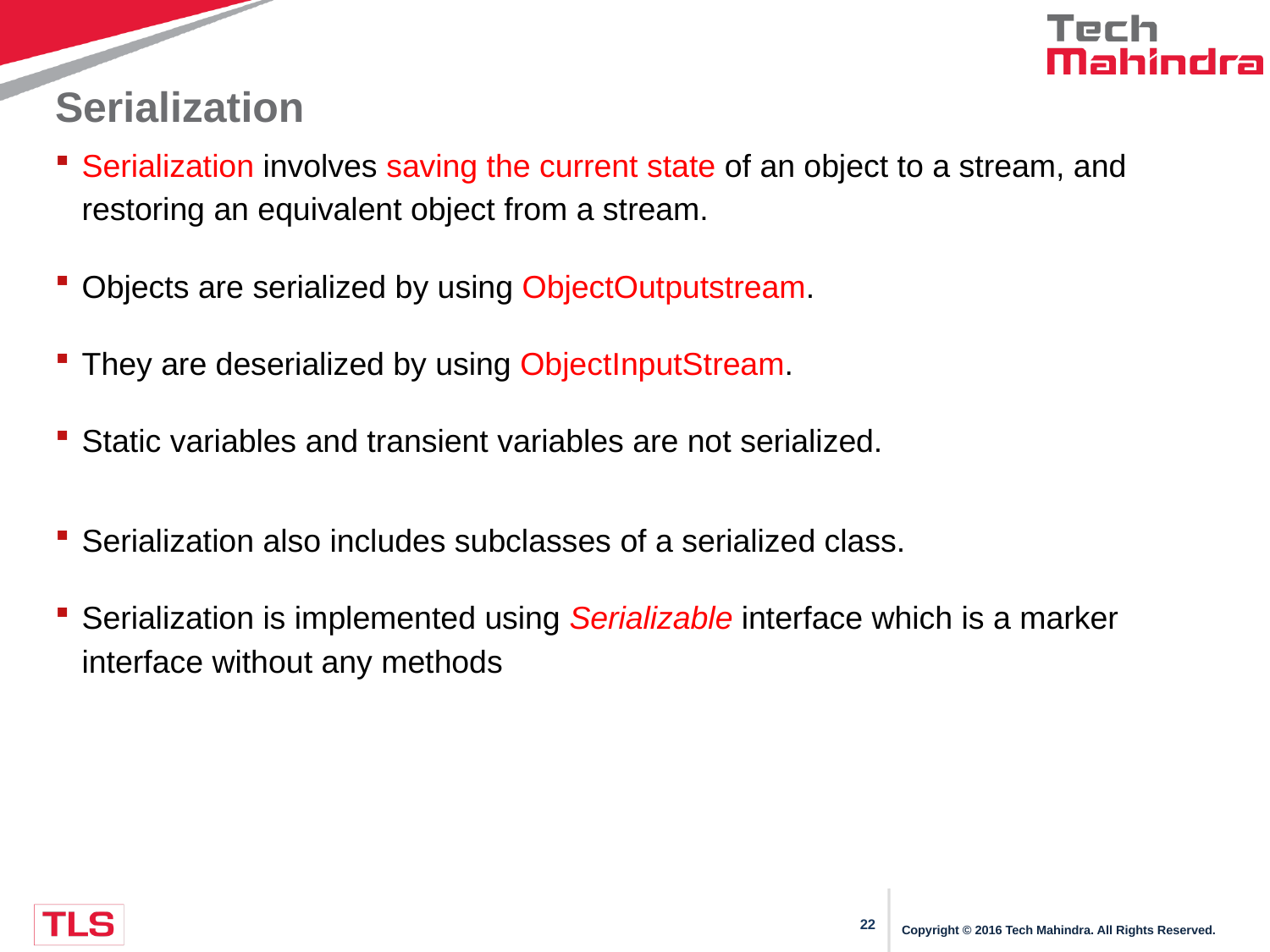

# Serialization
Serialization involves saving the current state of an object to a stream, and restoring an equivalent object from a stream.

Objects are serialized by using ObjectOutputstream.

They are deserialized by using ObjectInputStream.

Static variables and transient variables are not serialized.

Serialization also includes subclasses of a serialized class.

Serialization is implemented using Serializable interface which is a marker interface without any methods

Copyright © 2016 Tech Mahindra. All Rights Reserved.